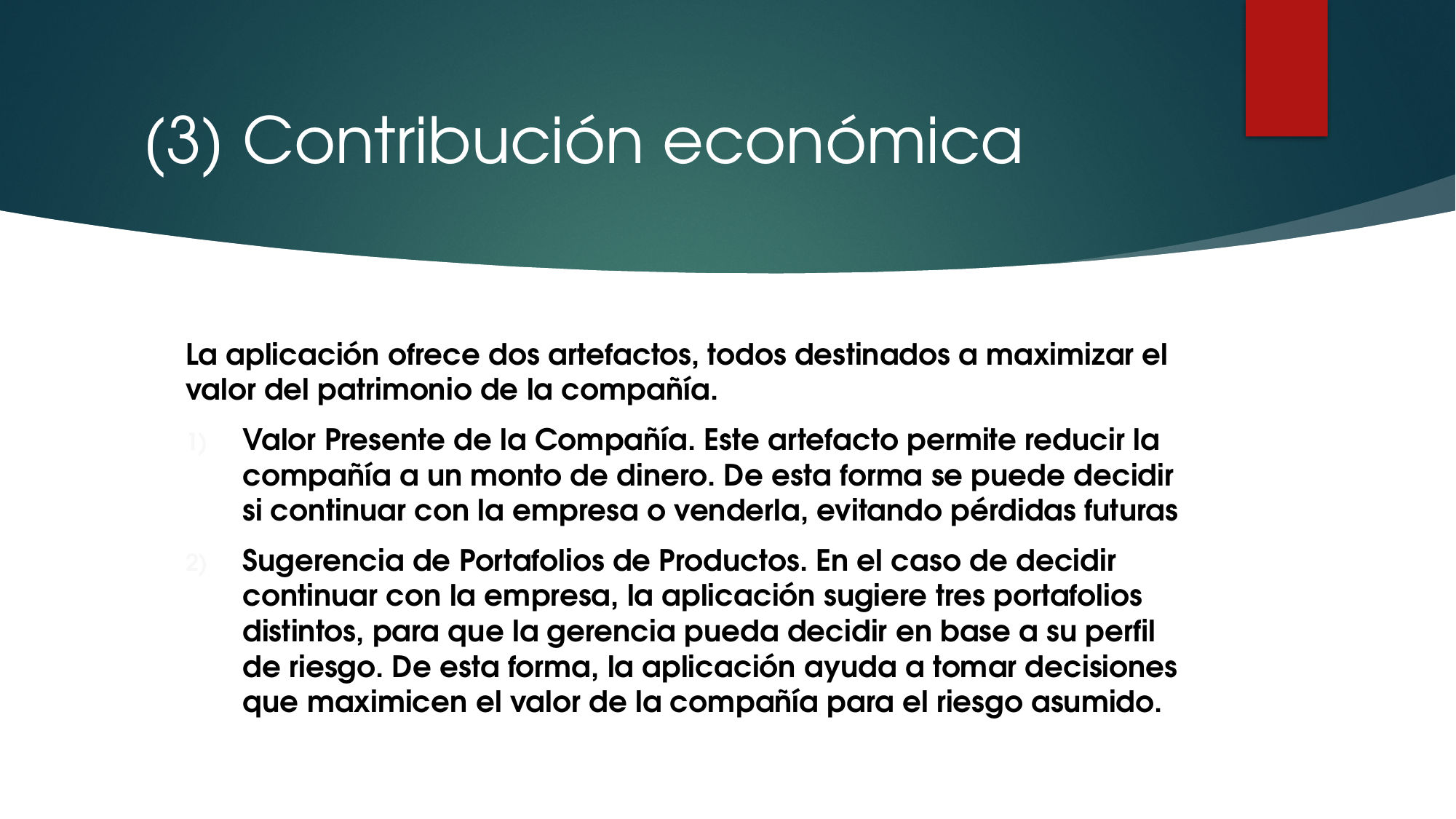

# (3) Contribución económica

La aplicación ofrece dos artefactos, todos destinados a maximizar el valor del patrimonio de la compañía.
Valor Presente de la Compañía. Este artefacto permite reducir la compañía a un monto de dinero. De esta forma se puede decidir si continuar con la empresa o venderla, evitando pérdidas futuras
Sugerencia de Portafolios de Productos. En el caso de decidir continuar con la empresa, la aplicación sugiere tres portafolios distintos, para que la gerencia pueda decidir en base a su perfil de riesgo. De esta forma, la aplicación ayuda a tomar decisiones que maximicen el valor de la compañía para el riesgo asumido.